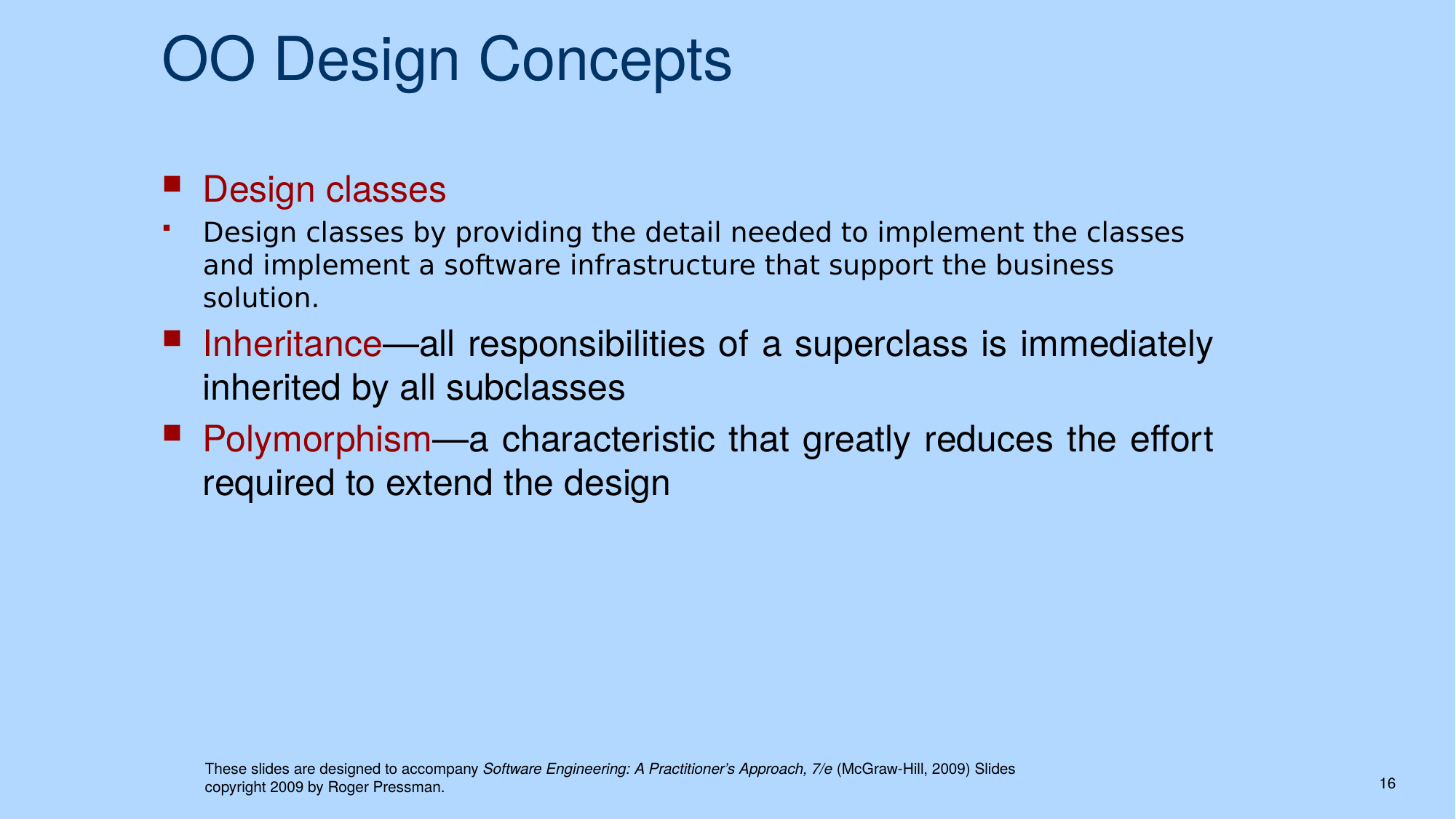

# OO Design Concepts
Design classes
Design classes by providing the detail needed to implement the classes and implement a software infrastructure that support the business solution.
Inheritance—all responsibilities of a superclass is immediately inherited by all subclasses
Polymorphism—a characteristic that greatly reduces the effort required to extend the design
These slides are designed to accompany Software Engineering: A Practitioner’s Approach, 7/e (McGraw-Hill, 2009) Slides copyright 2009 by Roger Pressman.
16